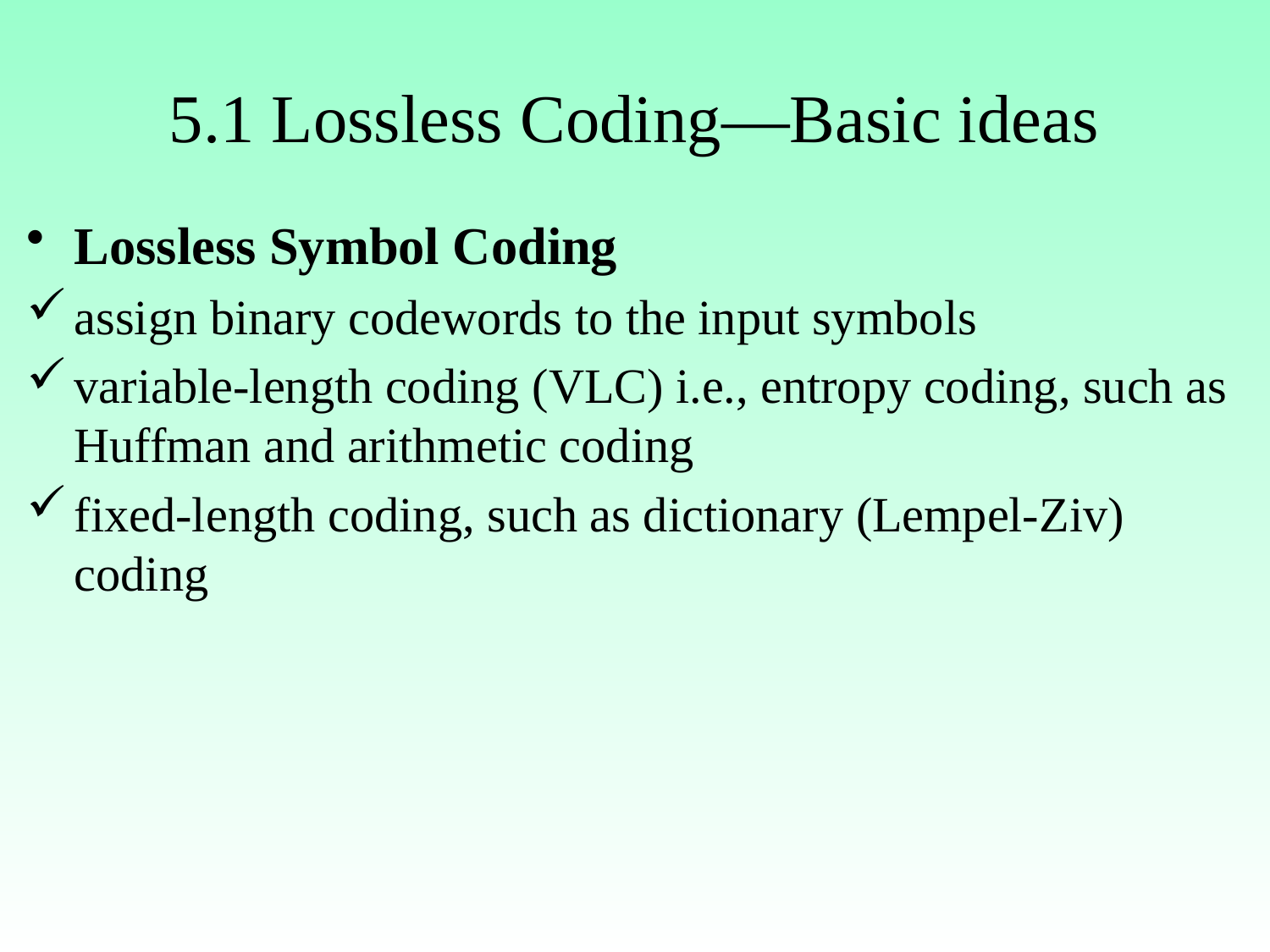

# 5.1 Lossless Coding—Basic ideas
Lossless Symbol Coding
assign binary codewords to the input symbols
variable-length coding (VLC) i.e., entropy coding, such as Huffman and arithmetic coding
fixed-length coding, such as dictionary (Lempel-Ziv) coding